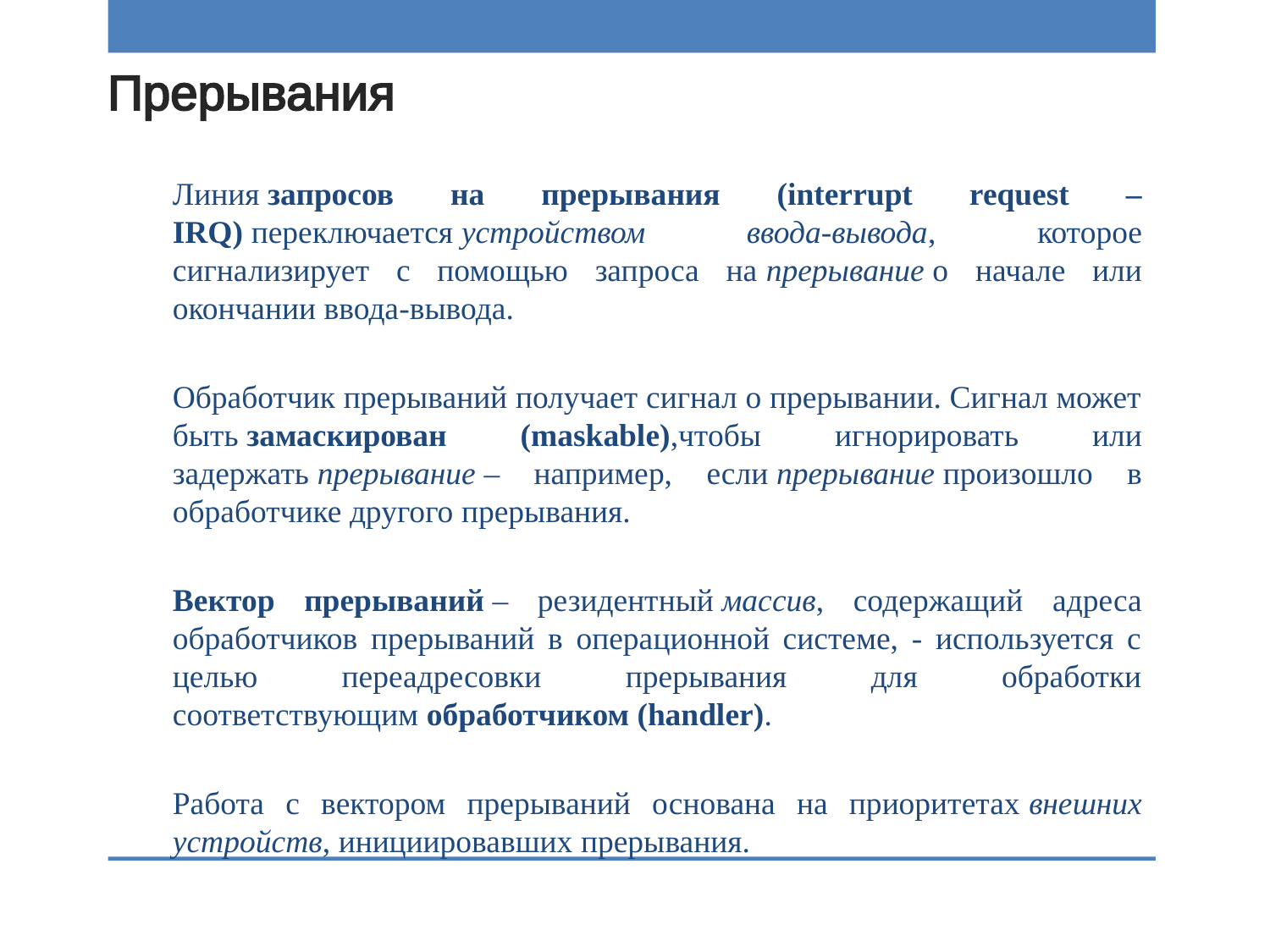

# Прерывания
Линия запросов на прерывания (interrupt request – IRQ) переключается устройством ввода-вывода, которое сигнализирует с помощью запроса на прерывание о начале или окончании ввода-вывода.

Обработчик прерываний получает сигнал о прерывании. Сигнал может быть замаскирован (maskable),чтобы игнорировать или задержать прерывание – например, если прерывание произошло в обработчике другого прерывания.

Вектор прерываний – резидентный массив, содержащий адреса обработчиков прерываний в операционной системе, - используется с целью переадресовки прерывания для обработки соответствующим обработчиком (handler).

Работа с вектором прерываний основана на приоритетах внешних устройств, инициировавших прерывания.